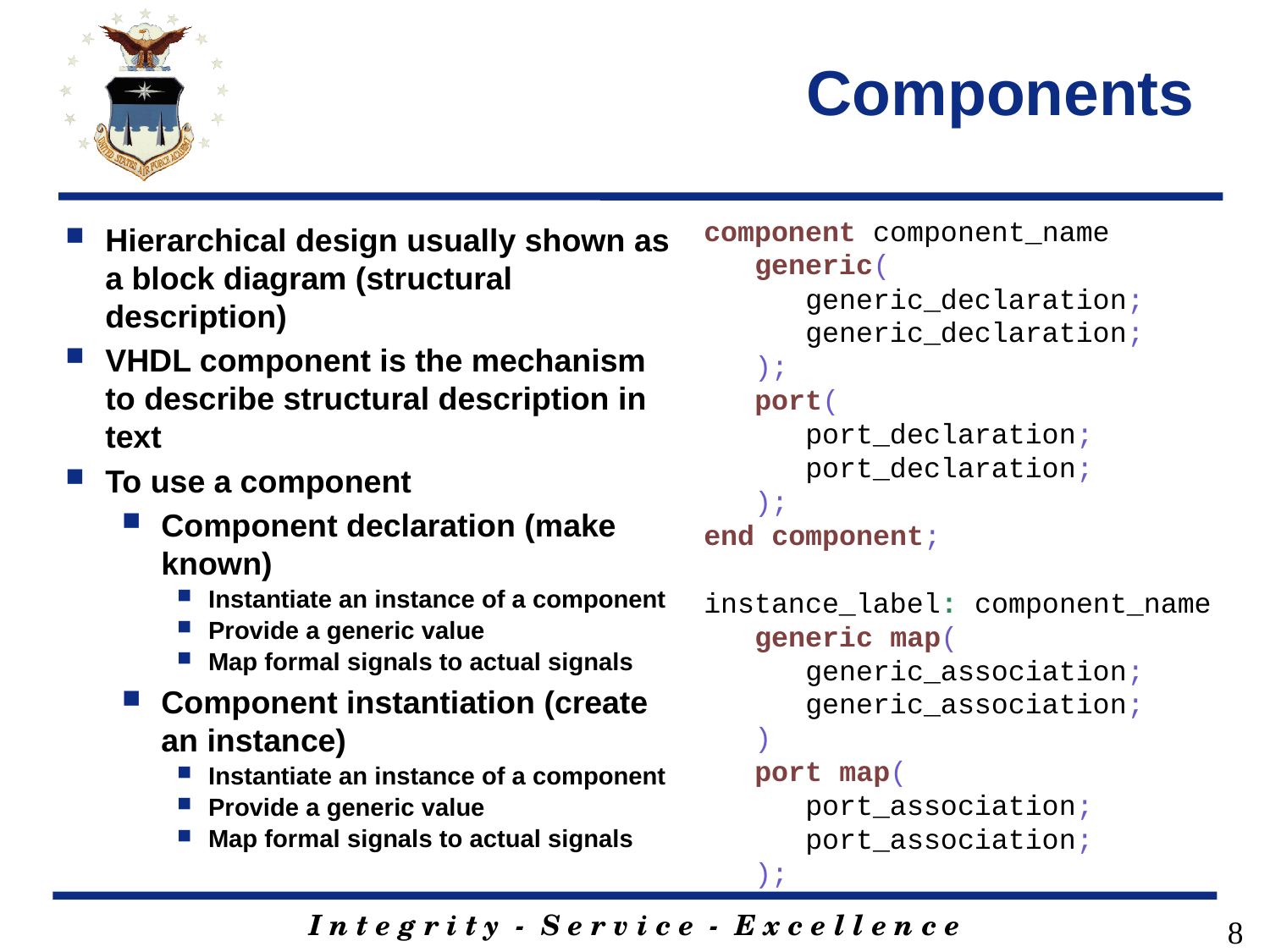

# Components
component component_name
   generic(
      generic_declaration;
      generic_declaration;
   );
   port(
      port_declaration;
      port_declaration;
   );
end component;

instance_label: component_name
   generic map(
      generic_association;
      generic_association;
   )
   port map(
      port_association;
      port_association;
   );
Hierarchical design usually shown as a block diagram (structural description)
VHDL component is the mechanism to describe structural description in text
To use a component
Component declaration (make known)
Instantiate an instance of a component
Provide a generic value
Map formal signals to actual signals
Component instantiation (create an instance)
Instantiate an instance of a component
Provide a generic value
Map formal signals to actual signals

8